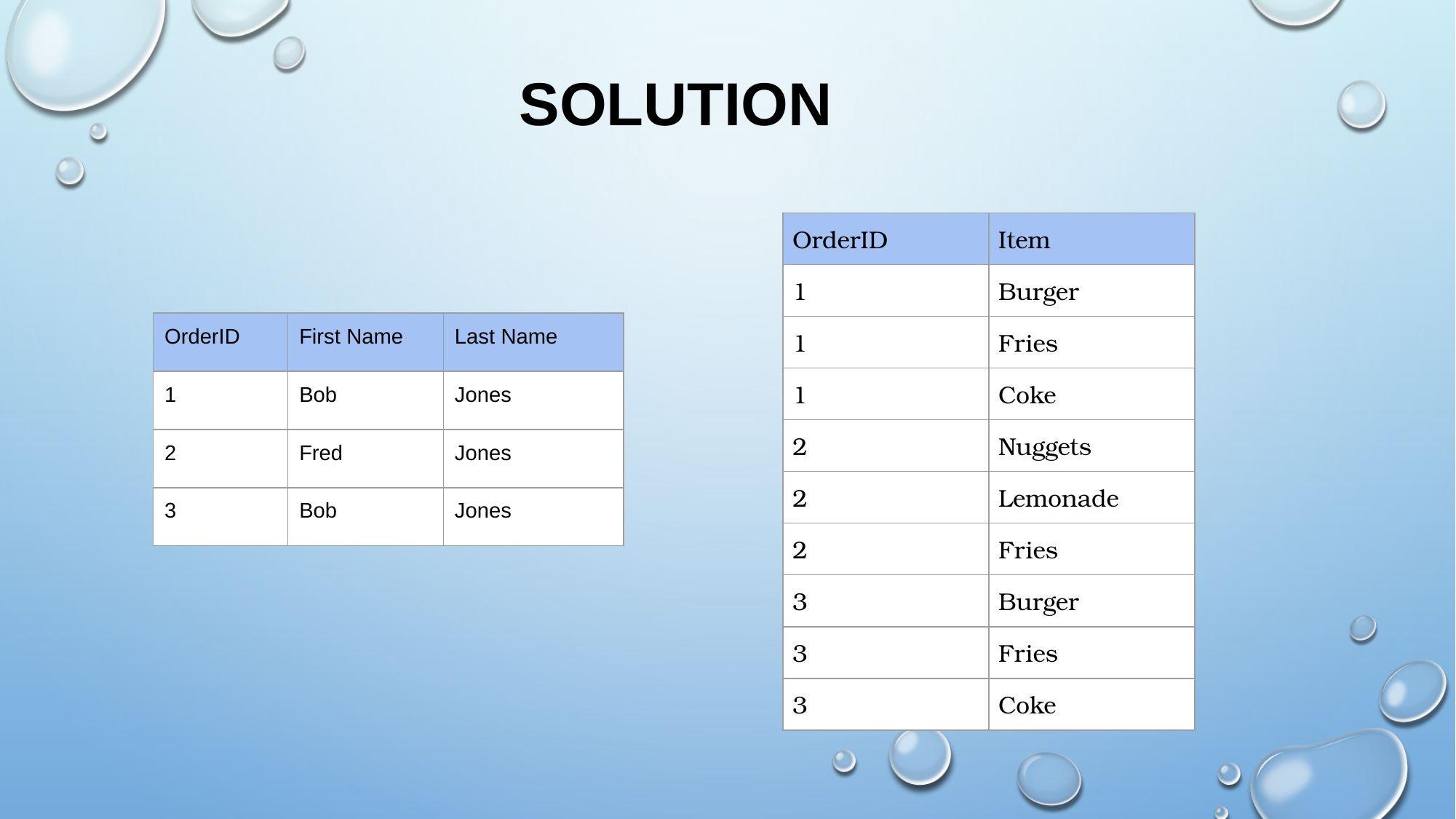

# Solution
| OrderID | Item |
| --- | --- |
| 1 | Burger |
| 1 | Fries |
| 1 | Coke |
| 2 | Nuggets |
| 2 | Lemonade |
| 2 | Fries |
| 3 | Burger |
| 3 | Fries |
| 3 | Coke |
| OrderID | First Name | Last Name |
| --- | --- | --- |
| 1 | Bob | Jones |
| 2 | Fred | Jones |
| 3 | Bob | Jones |